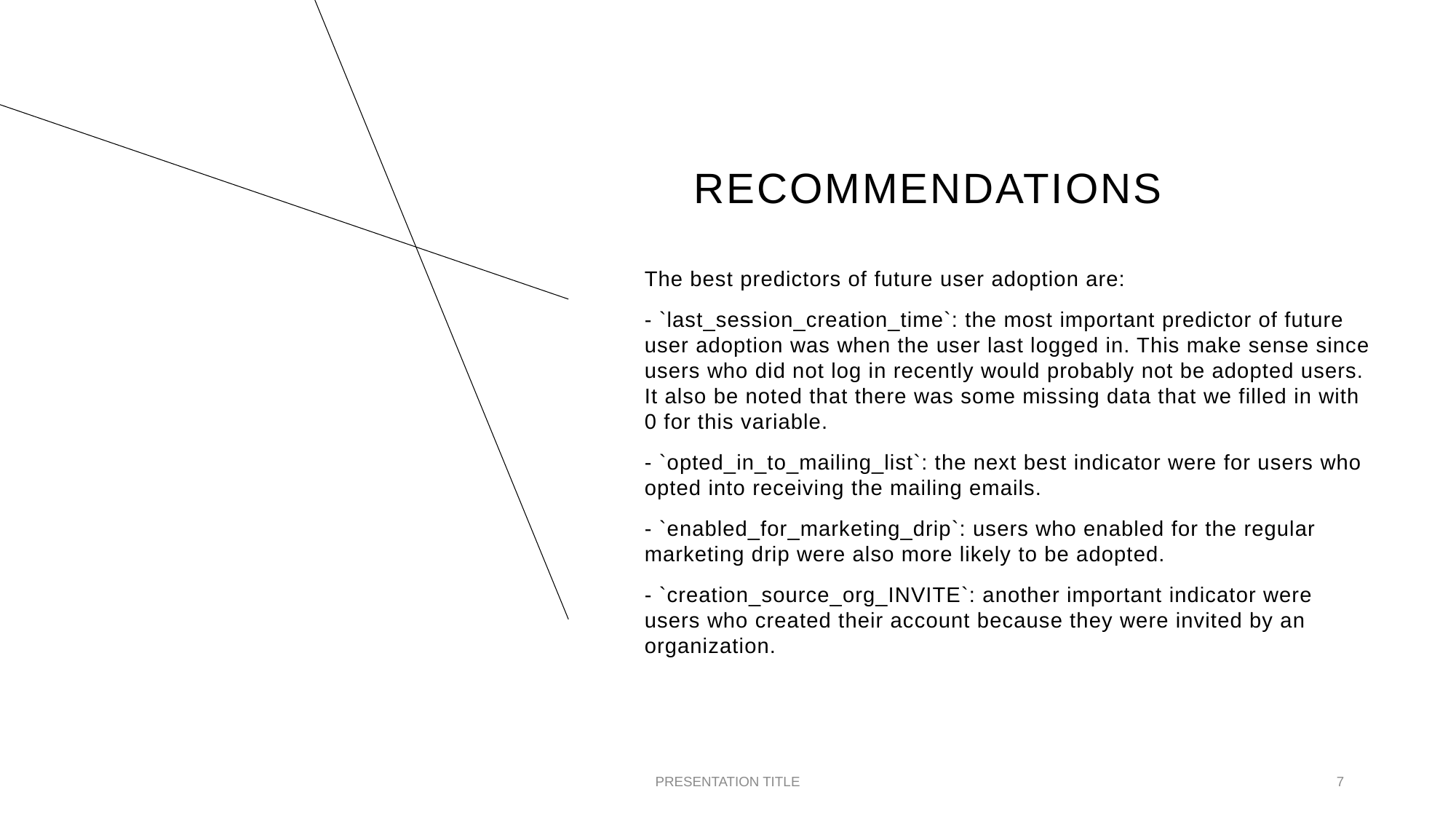

# Recommendations
The best predictors of future user adoption are:
- `last_session_creation_time`: the most important predictor of future user adoption was when the user last logged in. This make sense since users who did not log in recently would probably not be adopted users. It also be noted that there was some missing data that we filled in with 0 for this variable.
- `opted_in_to_mailing_list`: the next best indicator were for users who opted into receiving the mailing emails.
- `enabled_for_marketing_drip`: users who enabled for the regular marketing drip were also more likely to be adopted.
- `creation_source_org_INVITE`: another important indicator were users who created their account because they were invited by an organization.
PRESENTATION TITLE
7